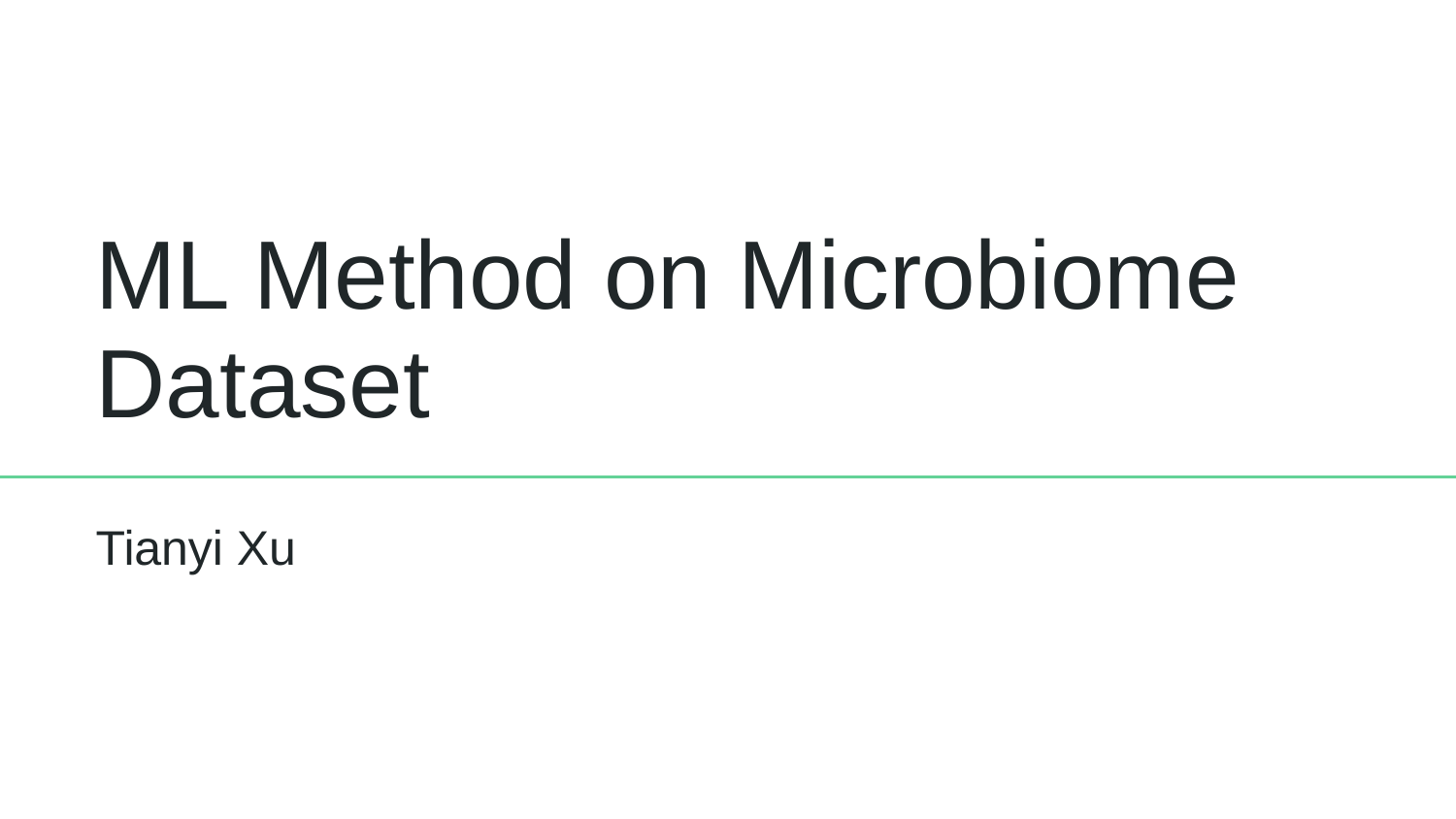

# ML Method on Microbiome Dataset
Tianyi Xu